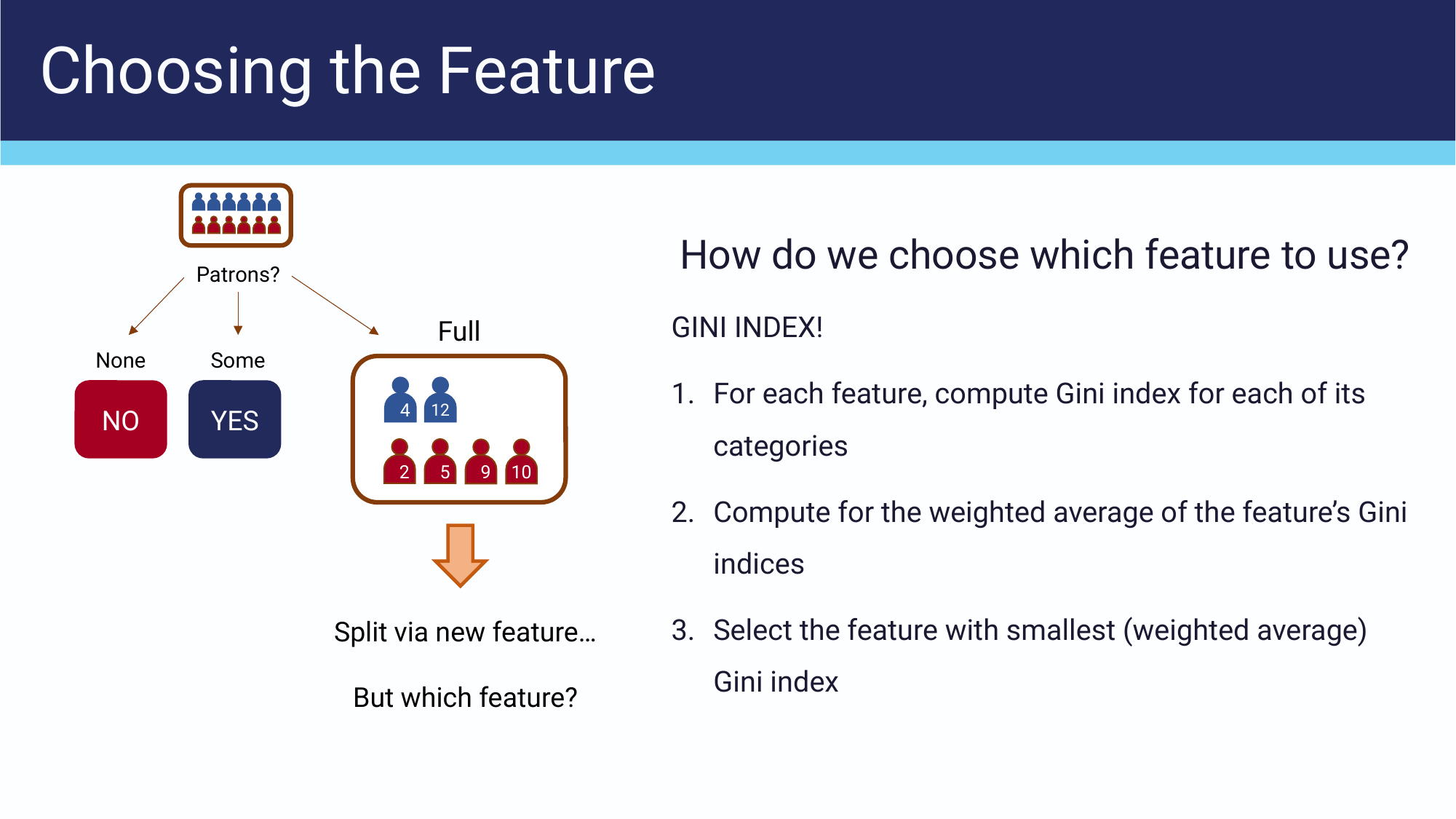

# Choosing the Feature

How do we choose which feature to use?
GINI INDEX!
For each feature, compute Gini index for each of its categories
Compute for the weighted average of the feature’s Gini indices
Select the feature with smallest (weighted average) Gini index

Patrons?
Full
Some
None

4

12

2

5

9

10
NO
YES

Split via new feature…

But which feature?